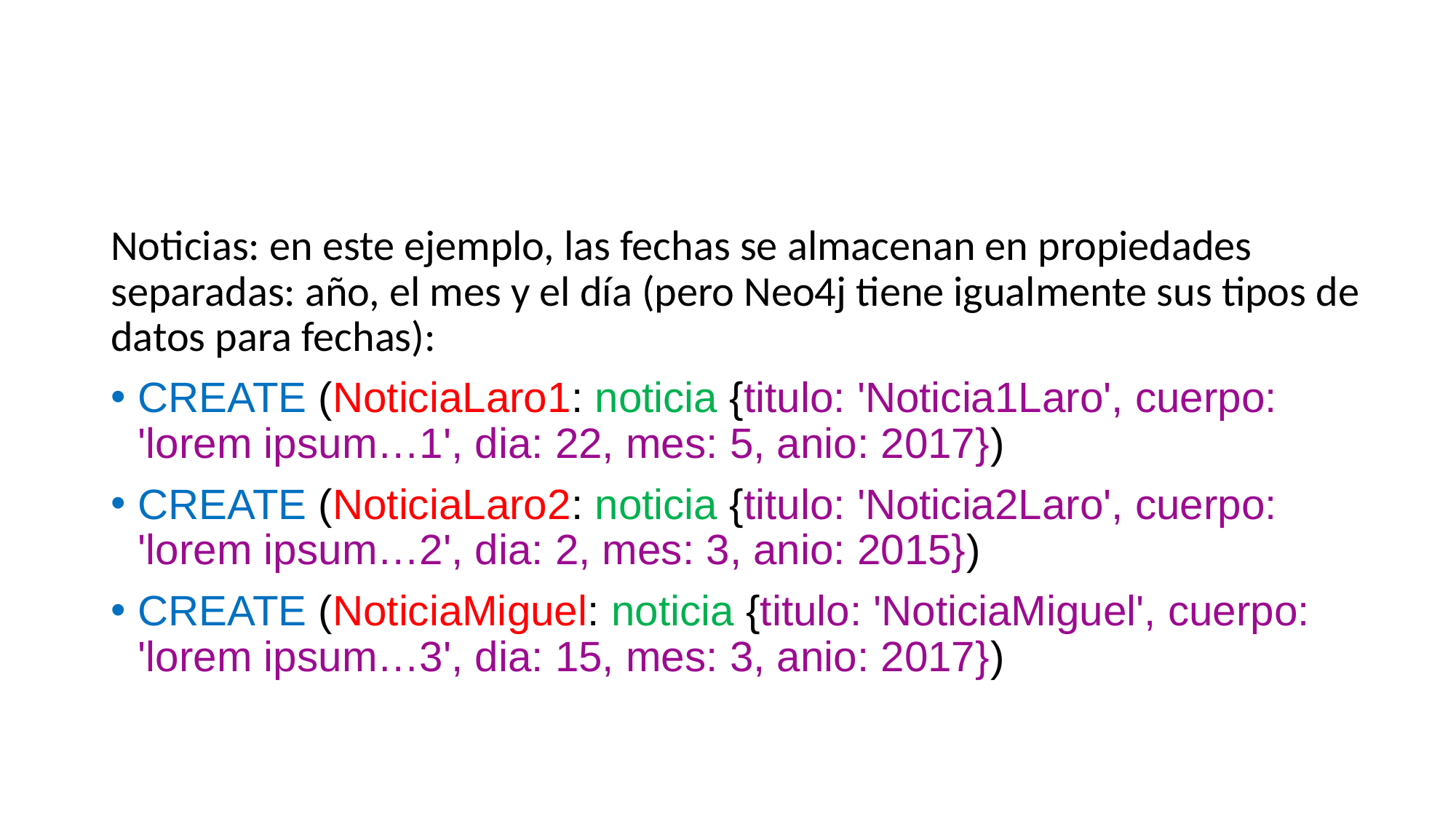

#
Noticias: en este ejemplo, las fechas se almacenan en propiedades separadas: año, el mes y el día (pero Neo4j tiene igualmente sus tipos de datos para fechas):
CREATE (NoticiaLaro1: noticia {titulo: 'Noticia1Laro', cuerpo: 'lorem ipsum…1', dia: 22, mes: 5, anio: 2017})
CREATE (NoticiaLaro2: noticia {titulo: 'Noticia2Laro', cuerpo: 'lorem ipsum…2', dia: 2, mes: 3, anio: 2015})
CREATE (NoticiaMiguel: noticia {titulo: 'NoticiaMiguel', cuerpo: 'lorem ipsum…3', dia: 15, mes: 3, anio: 2017})